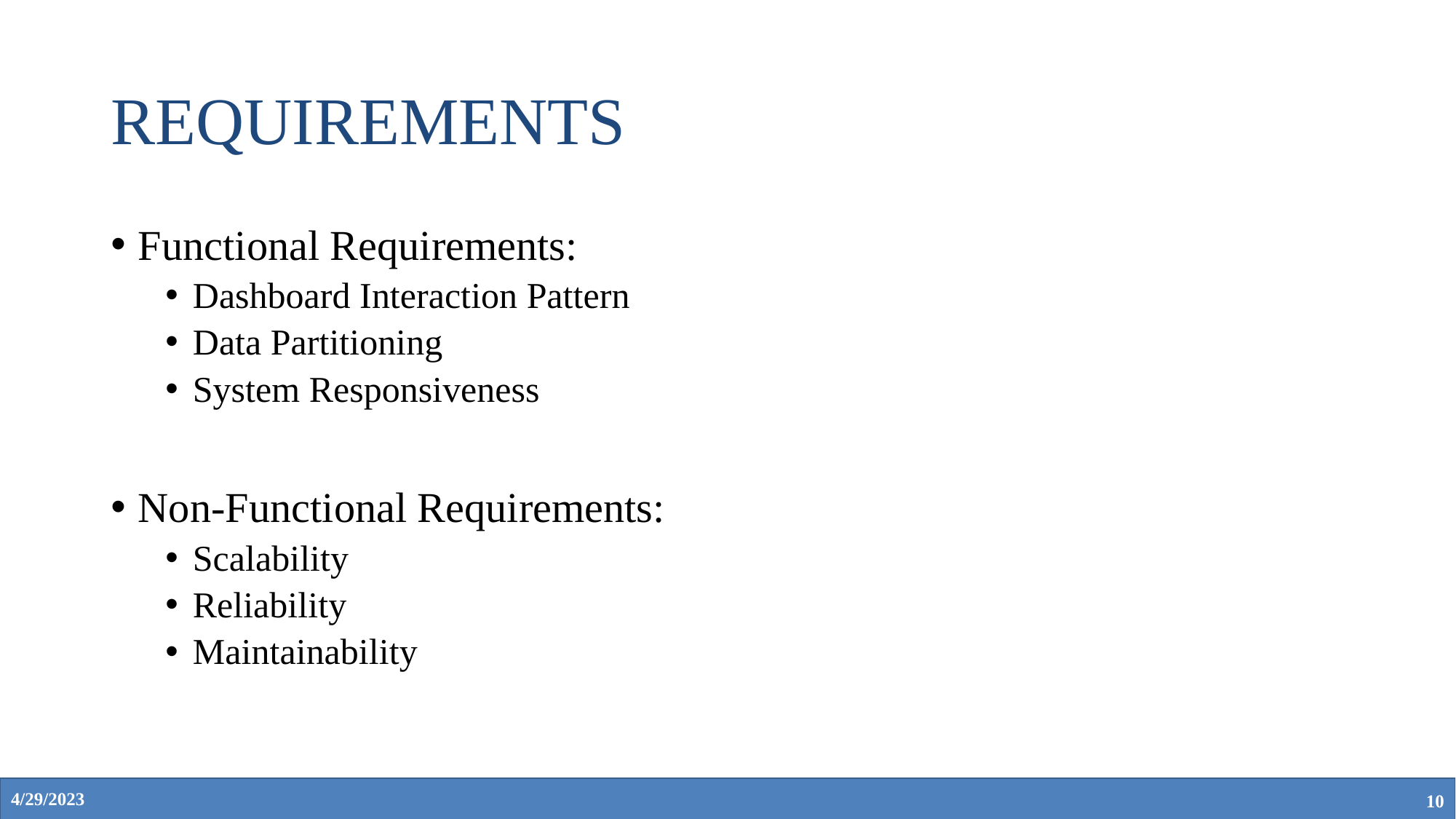

# REQUIREMENTS
Functional Requirements:
Dashboard Interaction Pattern
Data Partitioning
System Responsiveness

Non-Functional Requirements:
Scalability
Reliability
Maintainability

4/29/2023
10